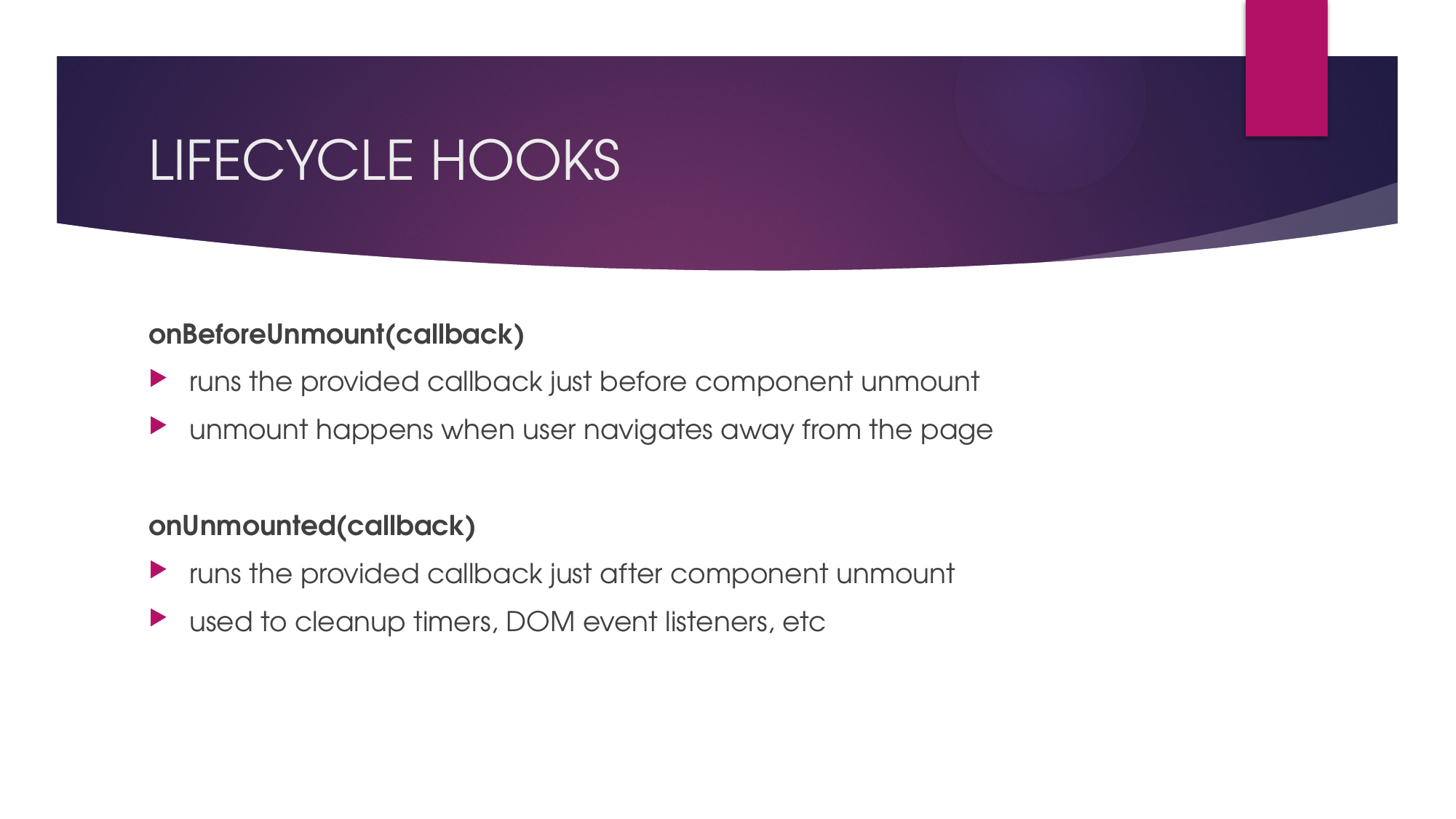

# LIFECYCLE HOOKS
onBeforeUnmount(callback)
runs the provided callback just before component unmount
unmount happens when user navigates away from the page

onUnmounted(callback)
runs the provided callback just after component unmount
used to cleanup timers, DOM event listeners, etc